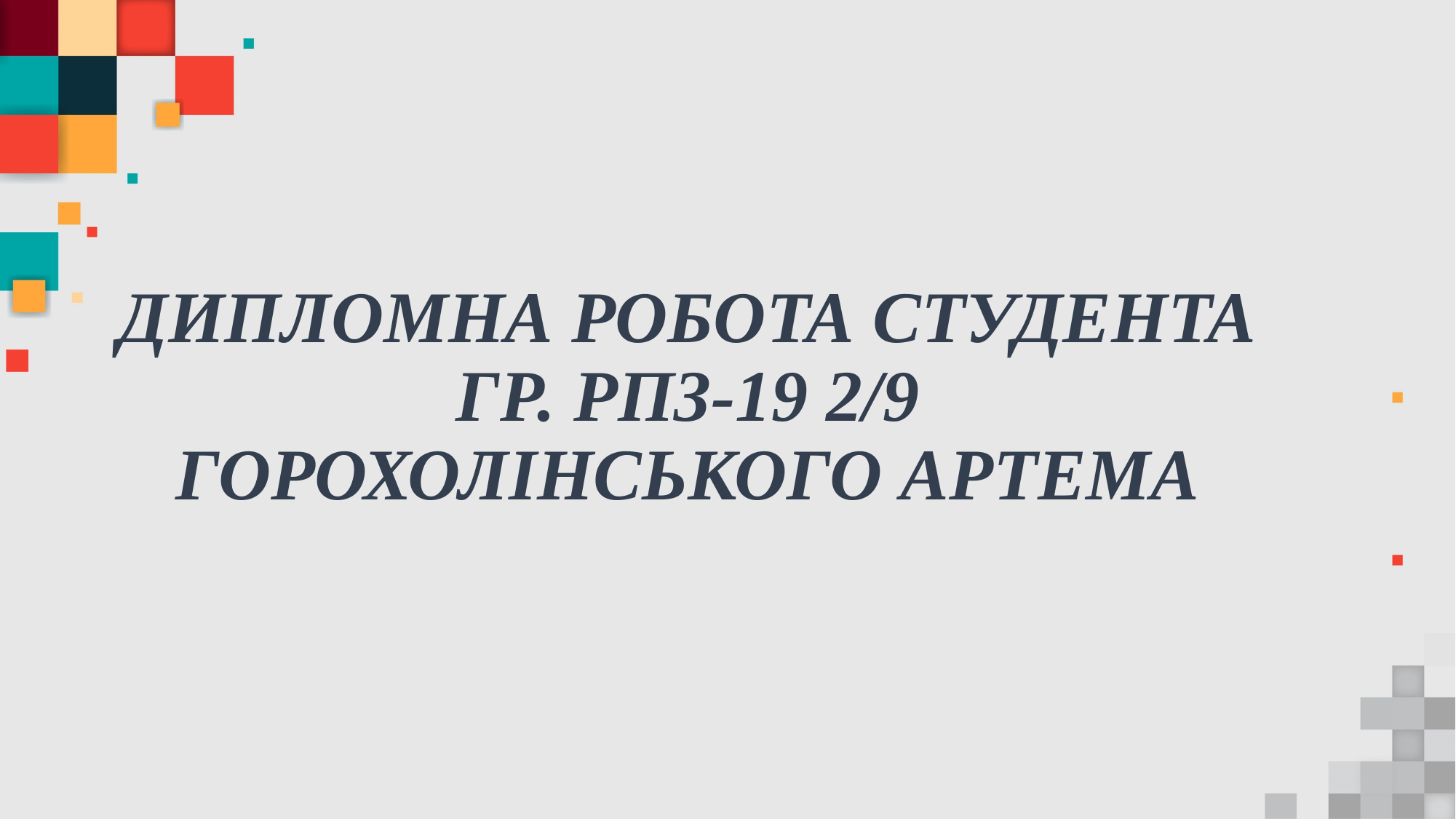

ДИПЛОМНА РОБОТА СТУДЕНТА
ГР. РПЗ-19 2/9
ГОРОХОЛІНСЬКОГО АРТЕМА